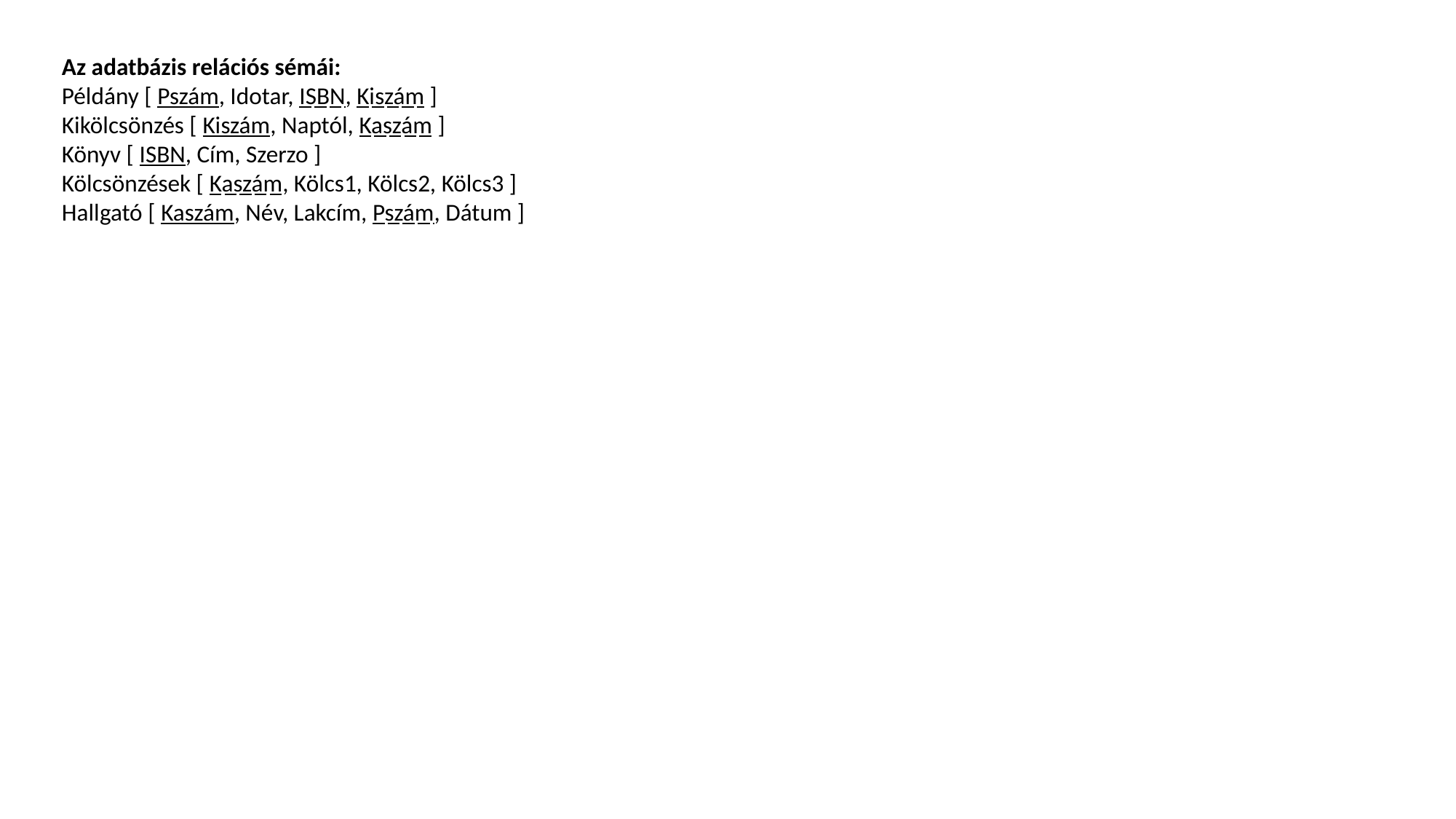

Az adatbázis relációs sémái:
Példány [ Pszám, Idotar, ISBN, Kiszám ]
Kikölcsönzés [ Kiszám, Naptól, Kaszám ]
Könyv [ ISBN, Cím, Szerzo ]
Kölcsönzések [ Kaszám, Kölcs1, Kölcs2, Kölcs3 ]
Hallgató [ Kaszám, Név, Lakcím, Pszám, Dátum ]